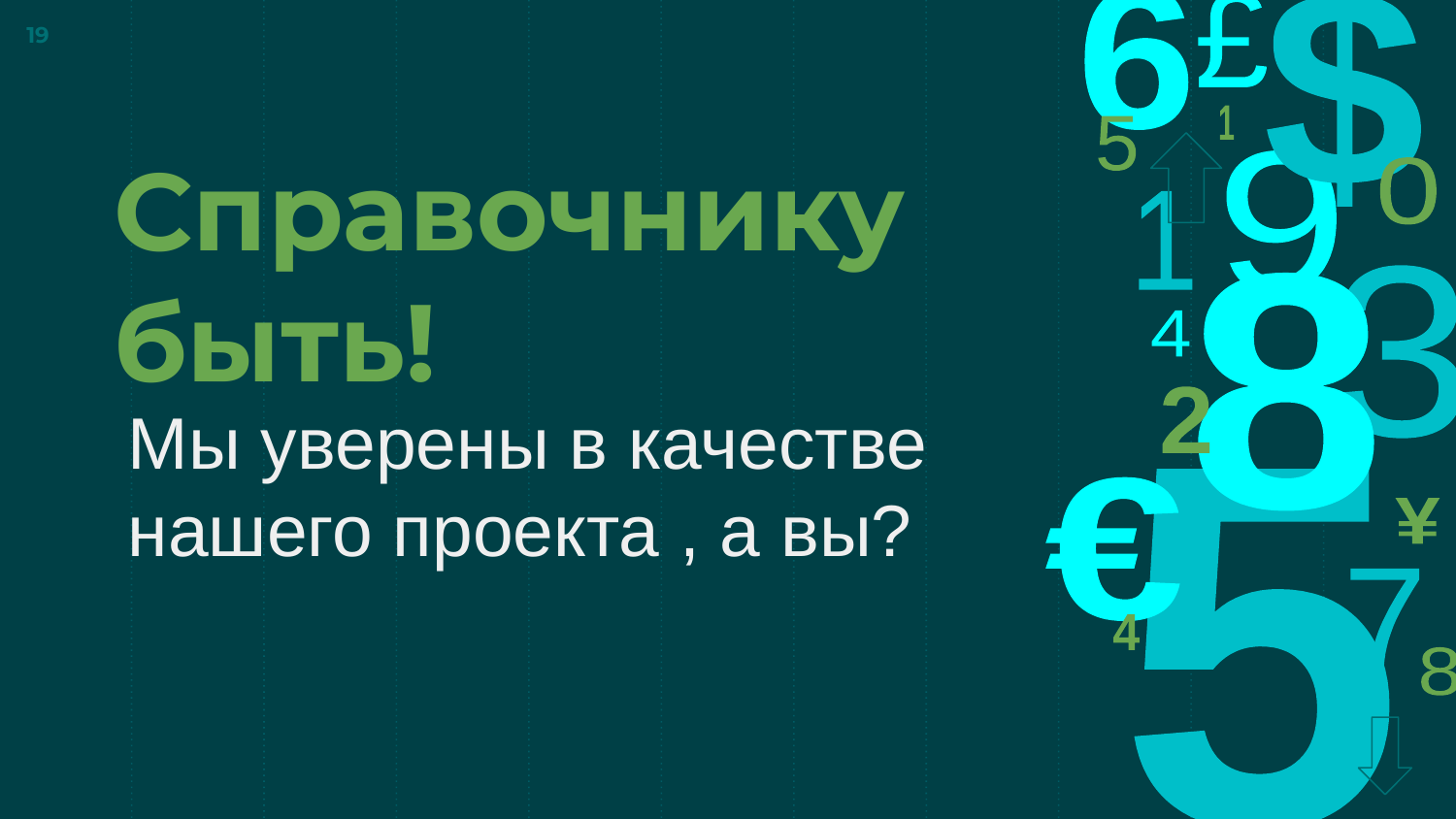

19
Справочнику
быть!
Мы уверены в качестве нашего проекта , а вы?